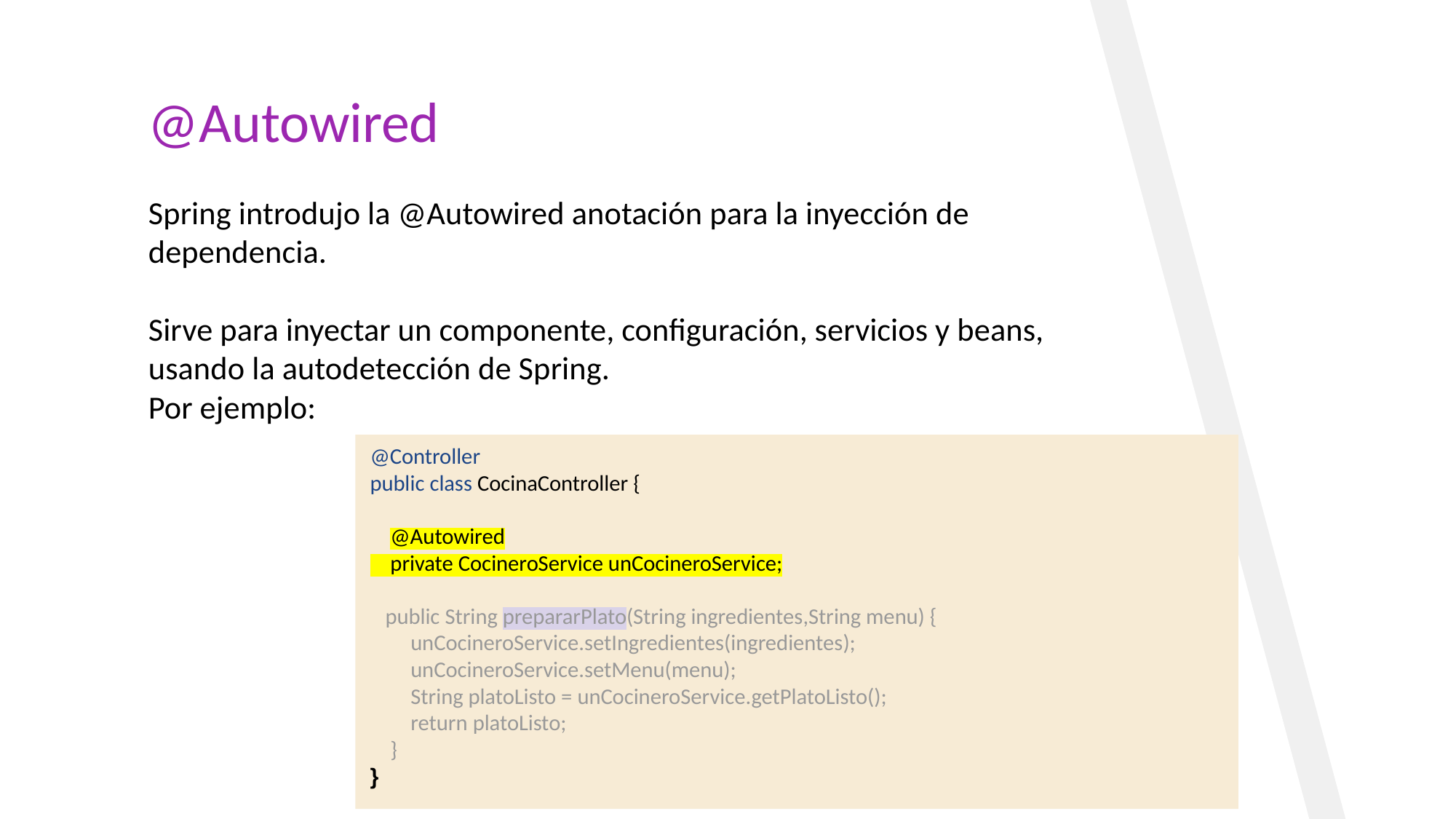

@Autowired
Spring introdujo la @Autowired anotación para la inyección de dependencia.

Sirve para inyectar un componente, configuración, servicios y beans, usando la autodetección de Spring.
Por ejemplo:
@Controller
public class CocinaController {

    @Autowired
    private CocineroService unCocineroService;

   public String prepararPlato(String ingredientes,String menu) {
        unCocineroService.setIngredientes(ingredientes);
        unCocineroService.setMenu(menu);
        String platoListo = unCocineroService.getPlatoListo();
        return platoListo;
    }
}

36